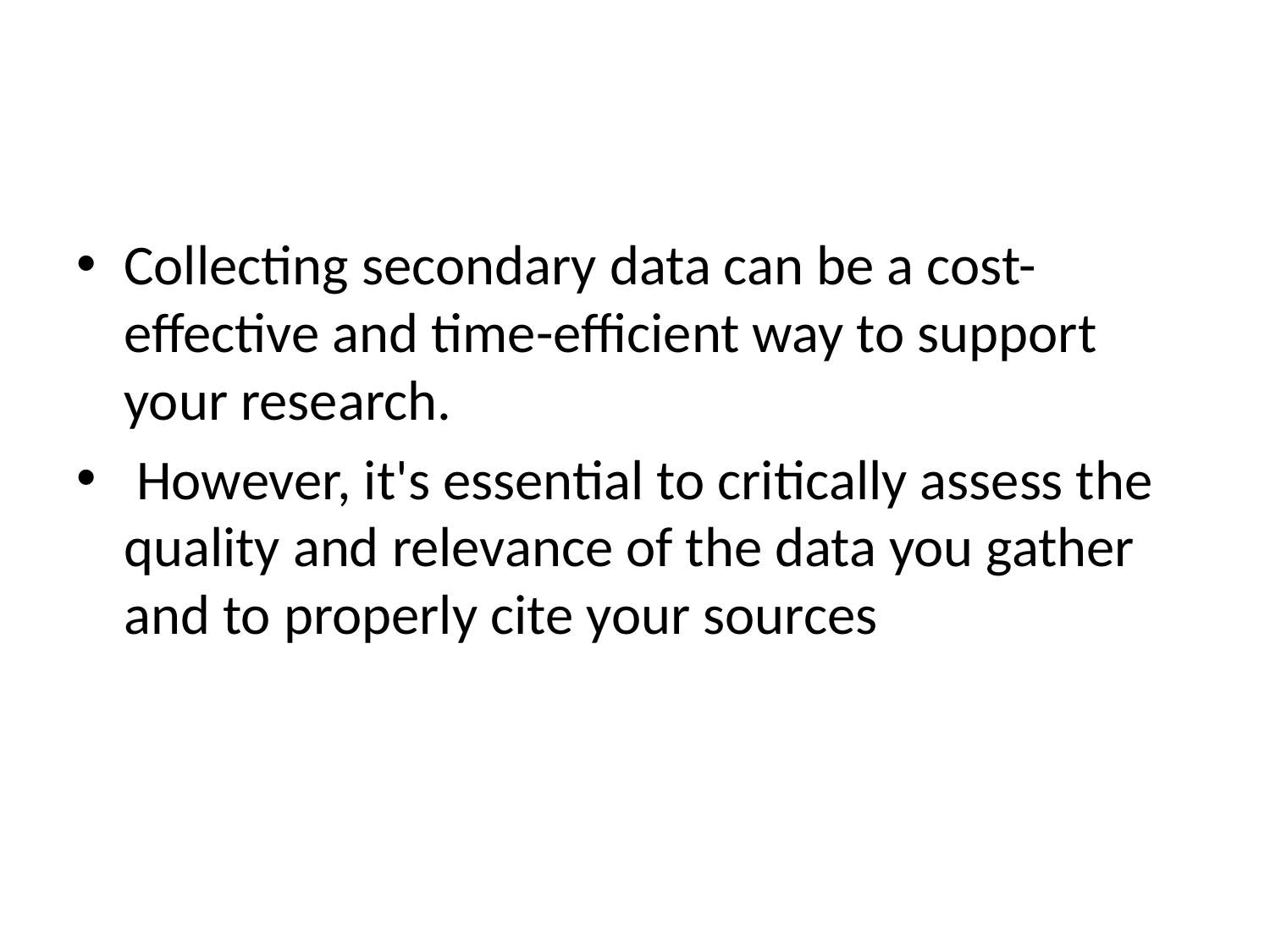

#
Collecting secondary data can be a cost-effective and time-efficient way to support your research.
 However, it's essential to critically assess the quality and relevance of the data you gather and to properly cite your sources